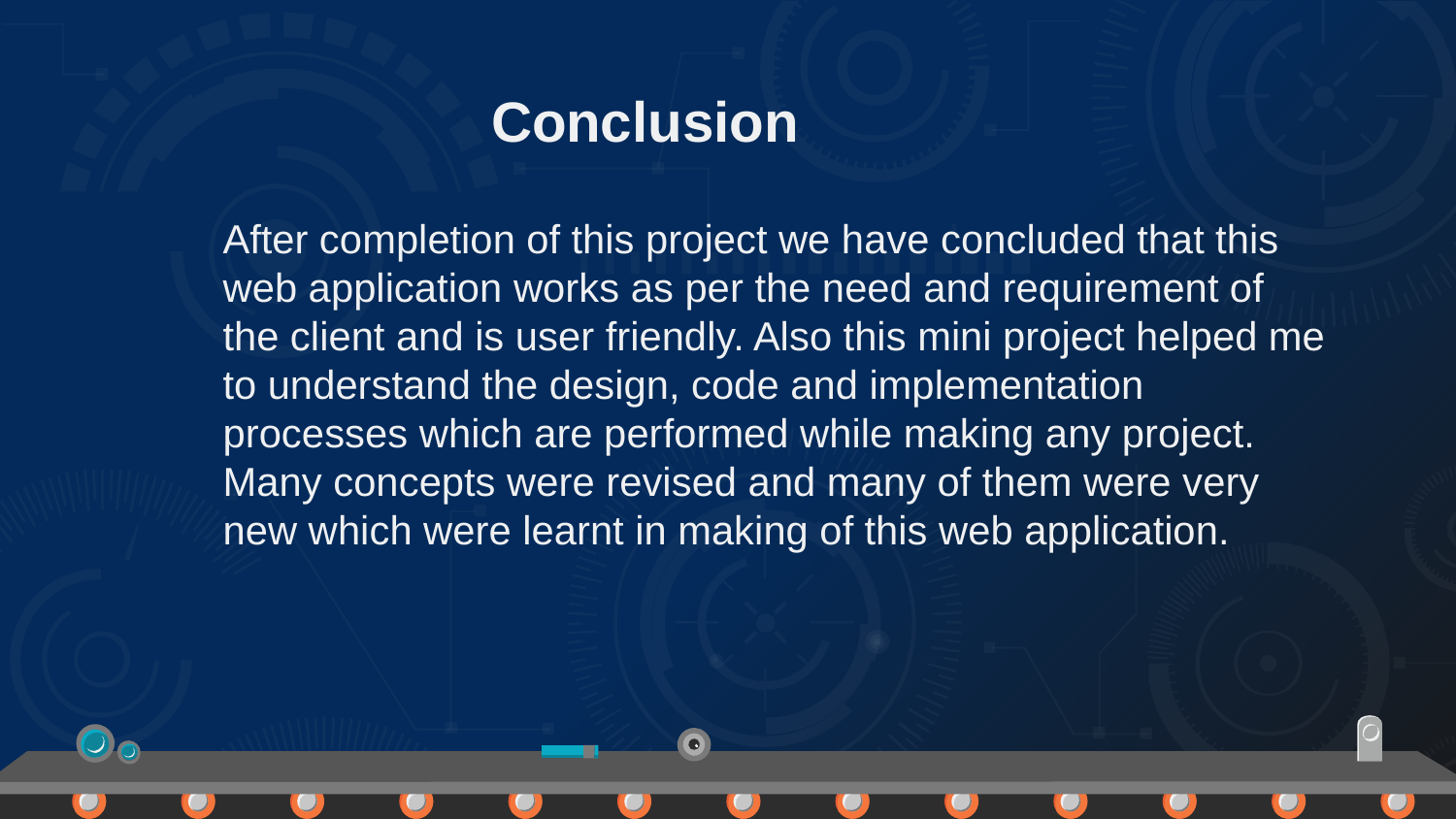

# Conclusion
After completion of this project we have concluded that this web application works as per the need and requirement of the client and is user friendly. Also this mini project helped me to understand the design, code and implementation processes which are performed while making any project. Many concepts were revised and many of them were very new which were learnt in making of this web application.